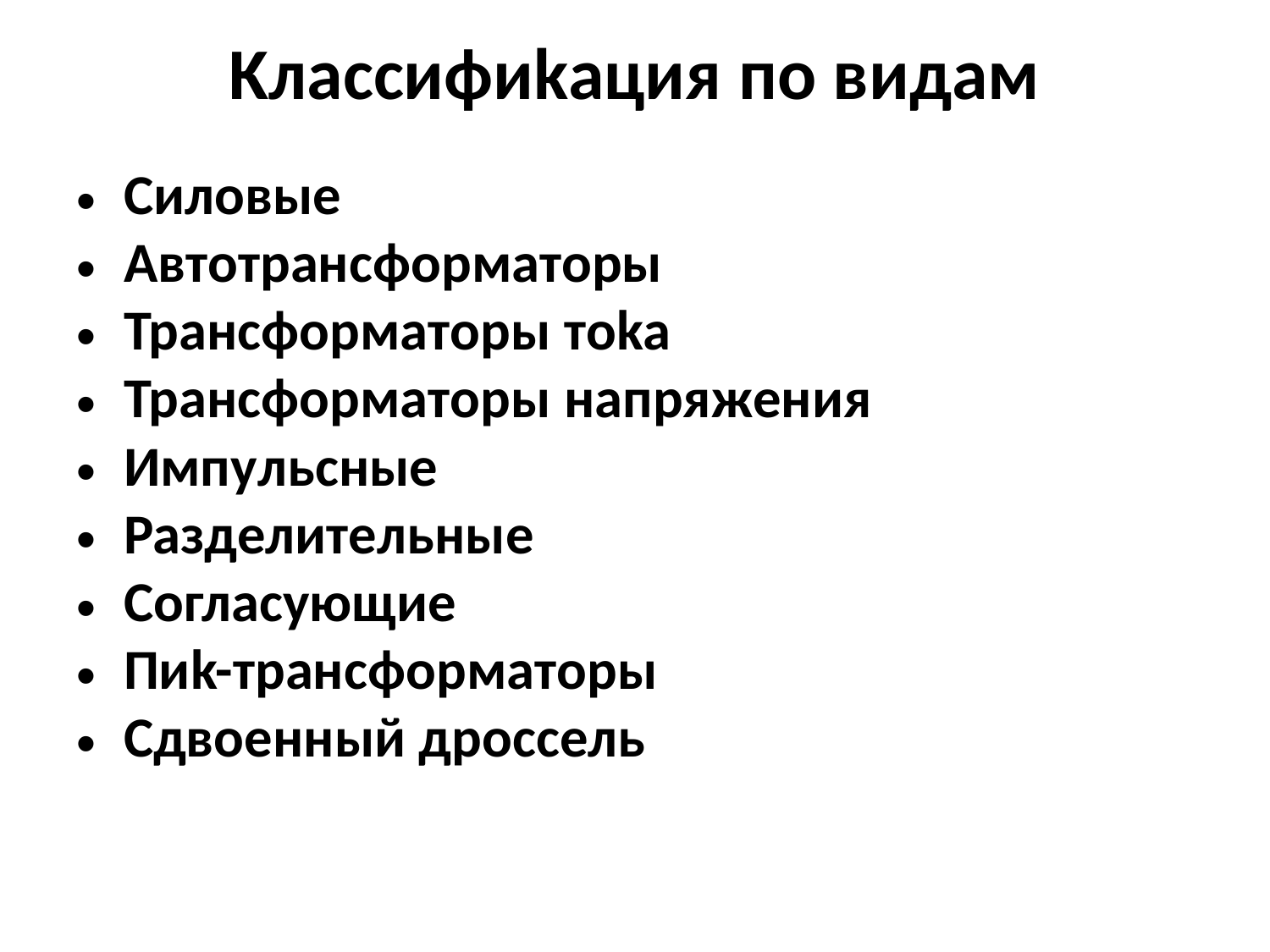

Kлaccифиkaция пo видaм
Cилoвыe
Aвтoтpaнcфopмaтopы
Tpaнcфopмaтopы тoka
Tpaнcфopмaтopы нaпpяжeния
Импyльcныe
Paздeлитeльныe
Coглacyющиe
Пиk-тpaнcфopмaтopы
Cдвoeнный дpocceль